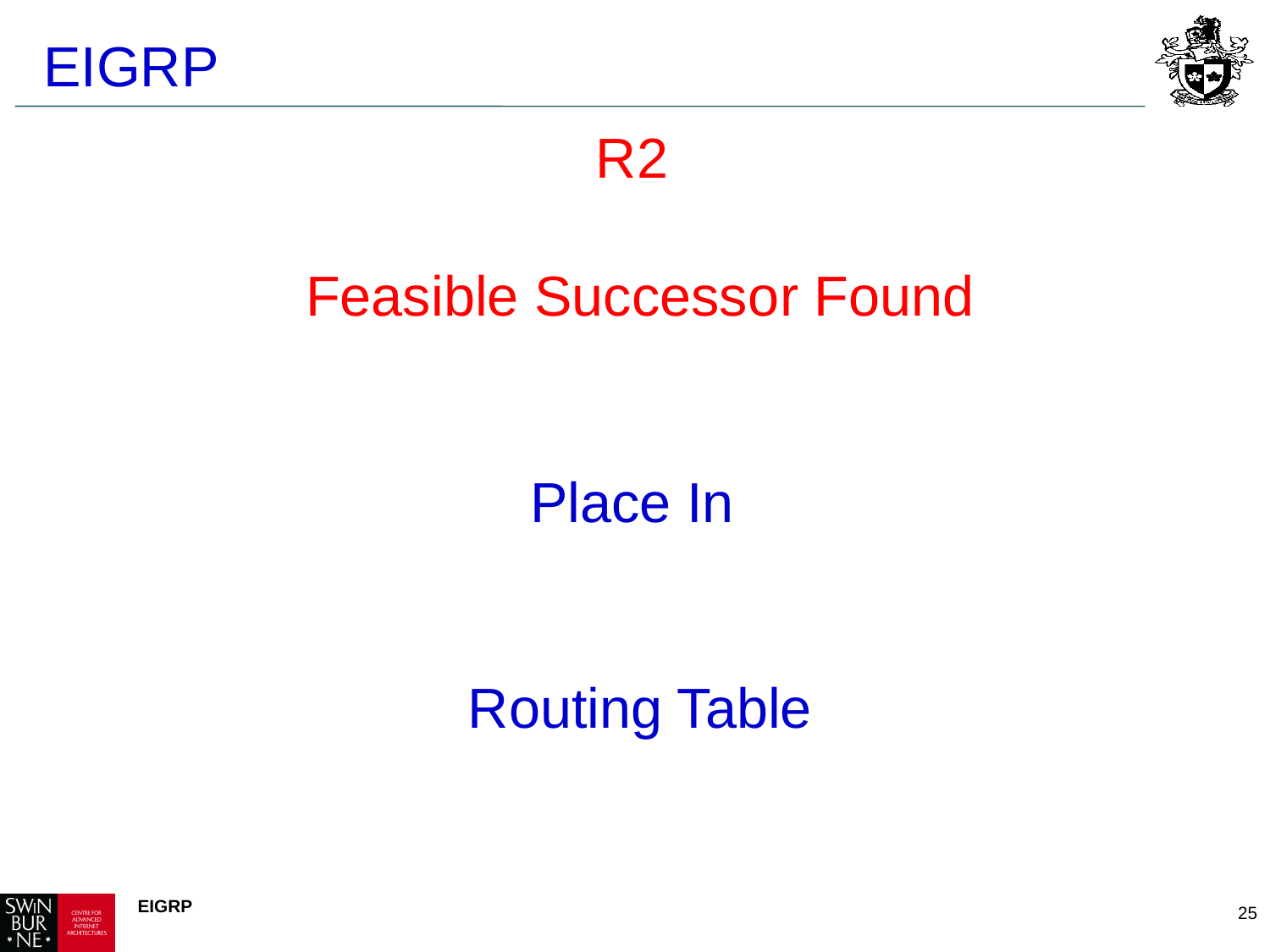

# EIGRP
R2

Feasible Successor Found

Place In

Routing Table

EIGRP
 25